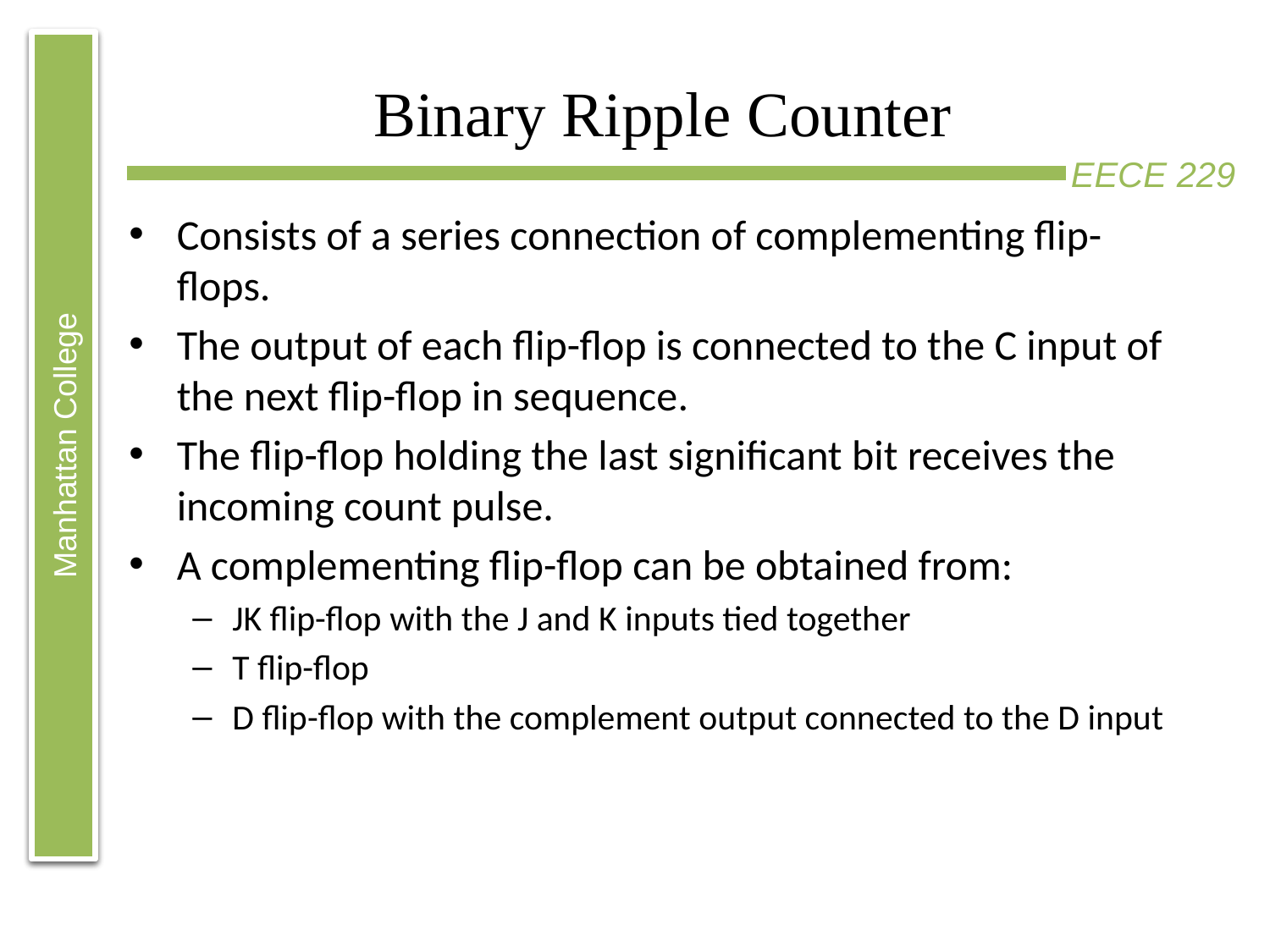

# Binary Ripple Counter
Consists of a series connection of complementing flip-flops.
The output of each flip-flop is connected to the C input of the next flip-flop in sequence.
The flip-flop holding the last significant bit receives the incoming count pulse.
A complementing flip-flop can be obtained from:
JK flip-flop with the J and K inputs tied together
T flip-flop
D flip-flop with the complement output connected to the D input